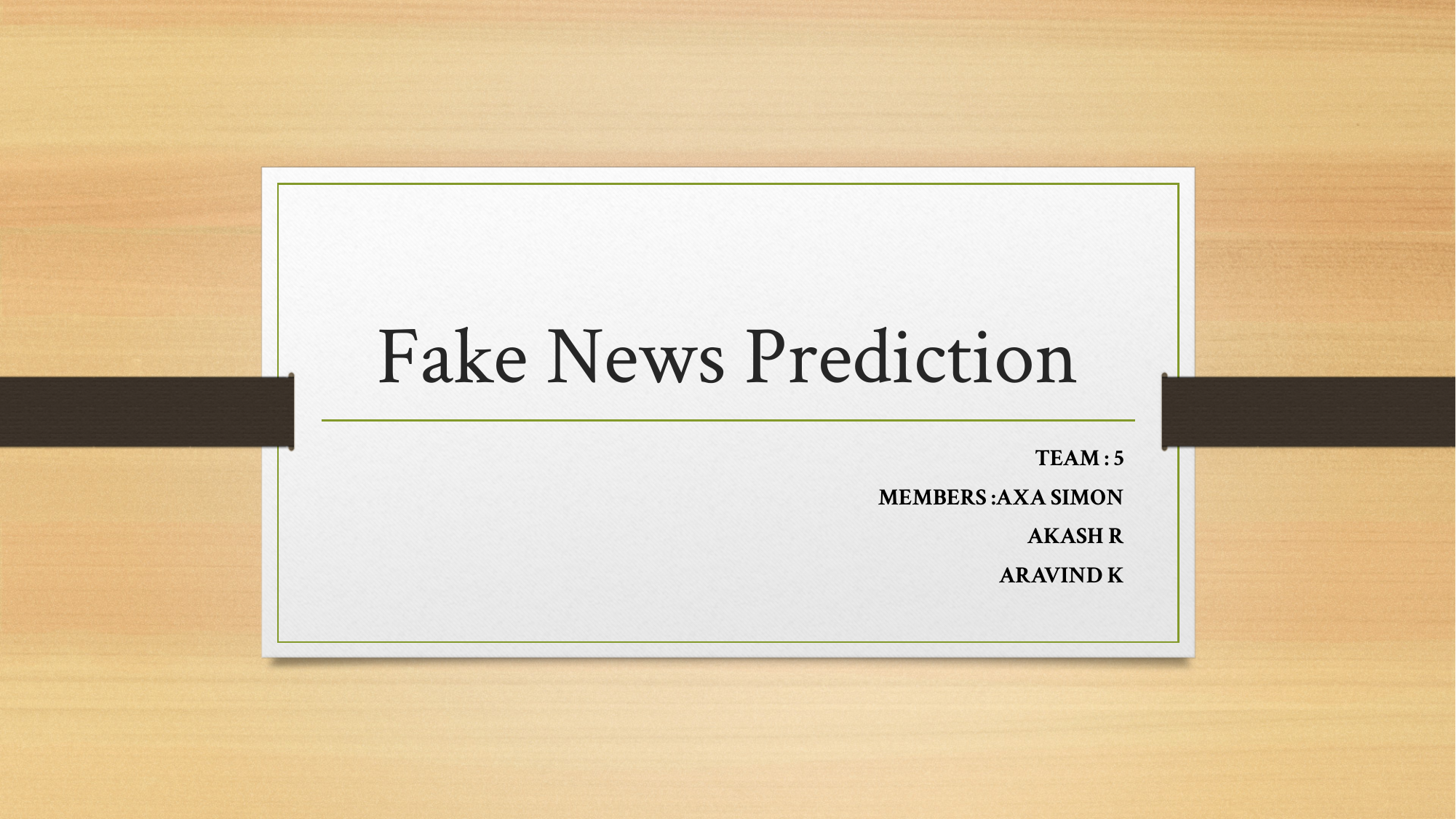

# Fake News Prediction
TEAM : 5
MEMBERS :AXA SIMON
AKASH R
ARAVIND K